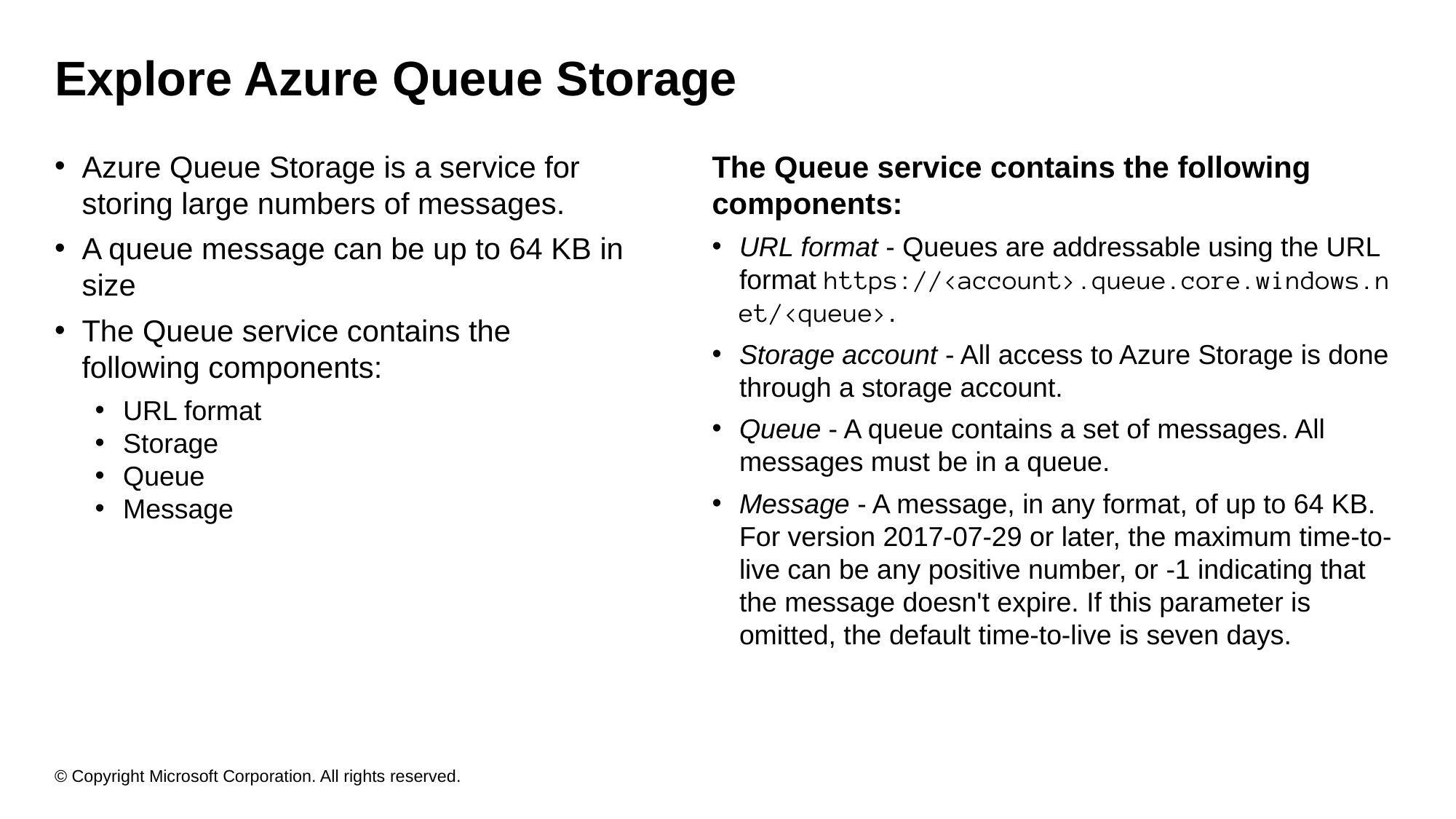

# Explore Azure Queue Storage
Azure Queue Storage is a service for storing large numbers of messages.
A queue message can be up to 64 KB in size
The Queue service contains the following components:
URL format
Storage
Queue
Message
The Queue service contains the following components:
URL format - Queues are addressable using the URL format https://<account>.queue.core.windows.net/<queue>.
Storage account - All access to Azure Storage is done through a storage account.
Queue - A queue contains a set of messages. All messages must be in a queue.
Message - A message, in any format, of up to 64 KB. For version 2017-07-29 or later, the maximum time-to-live can be any positive number, or -1 indicating that the message doesn't expire. If this parameter is omitted, the default time-to-live is seven days.